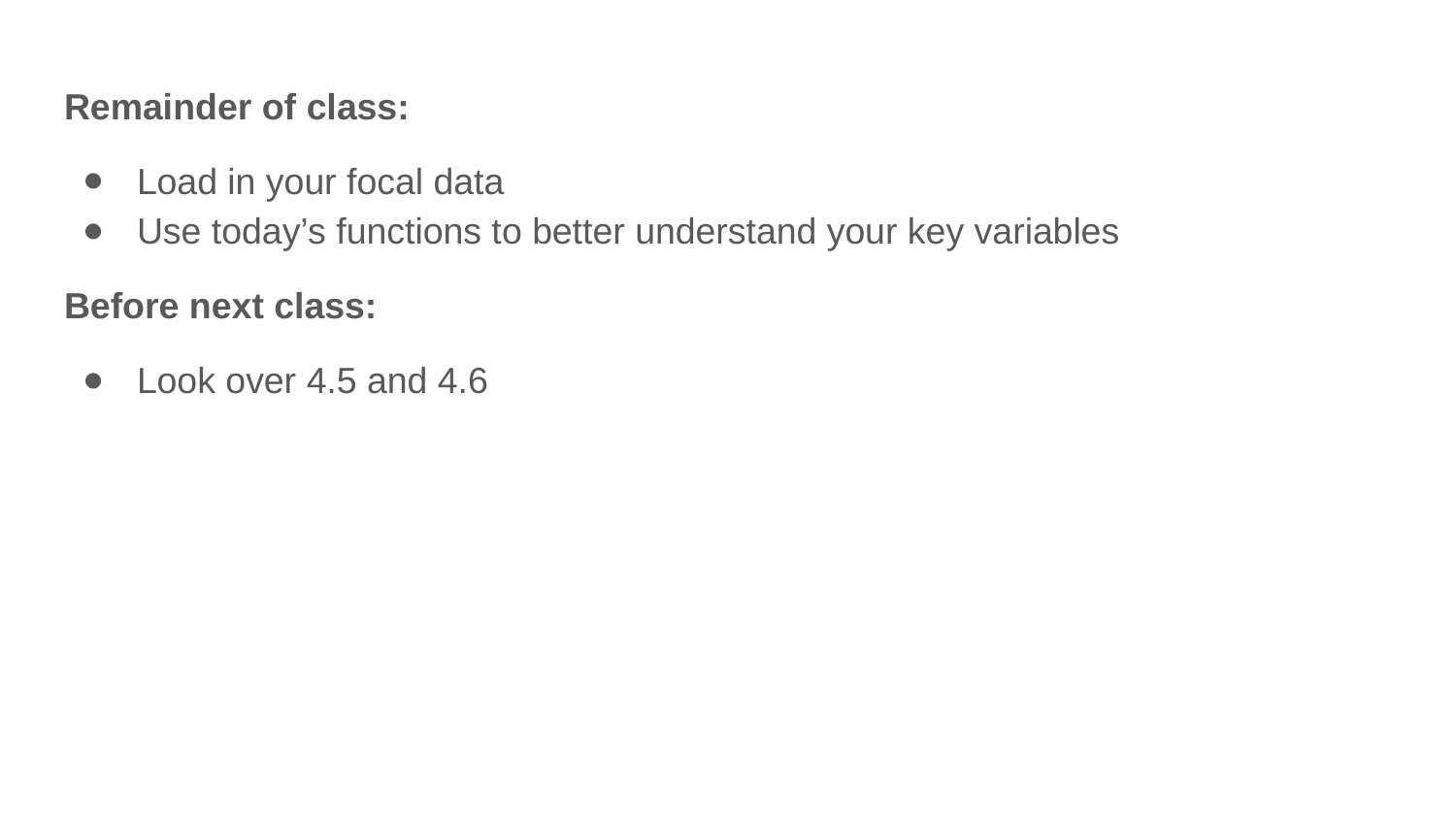

Remainder of class:
Load in your focal data
Use today’s functions to better understand your key variables
Before next class:
Look over 4.5 and 4.6